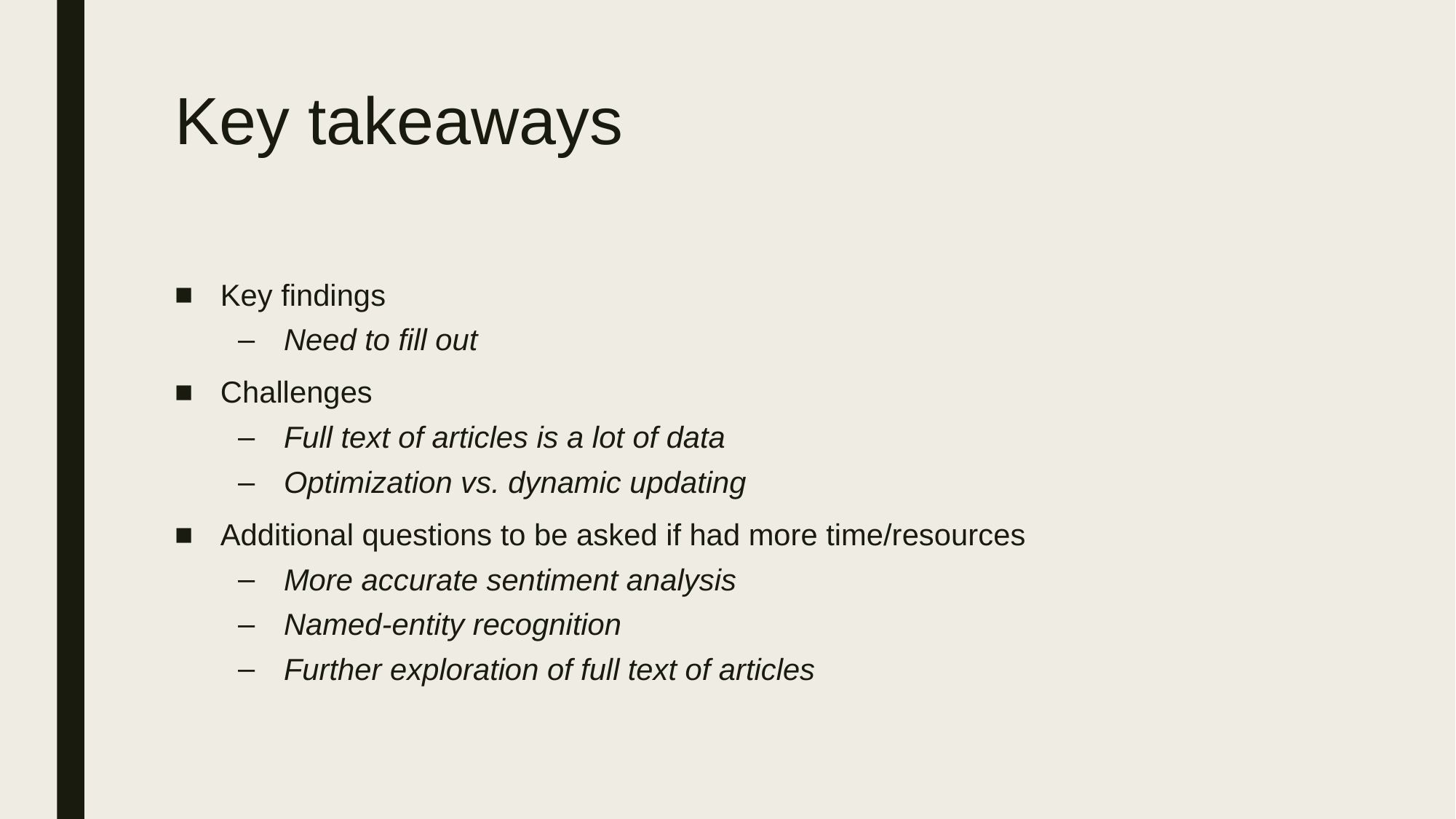

# Key takeaways
Key findings
Need to fill out
Challenges
Full text of articles is a lot of data
Optimization vs. dynamic updating
Additional questions to be asked if had more time/resources
More accurate sentiment analysis
Named-entity recognition
Further exploration of full text of articles